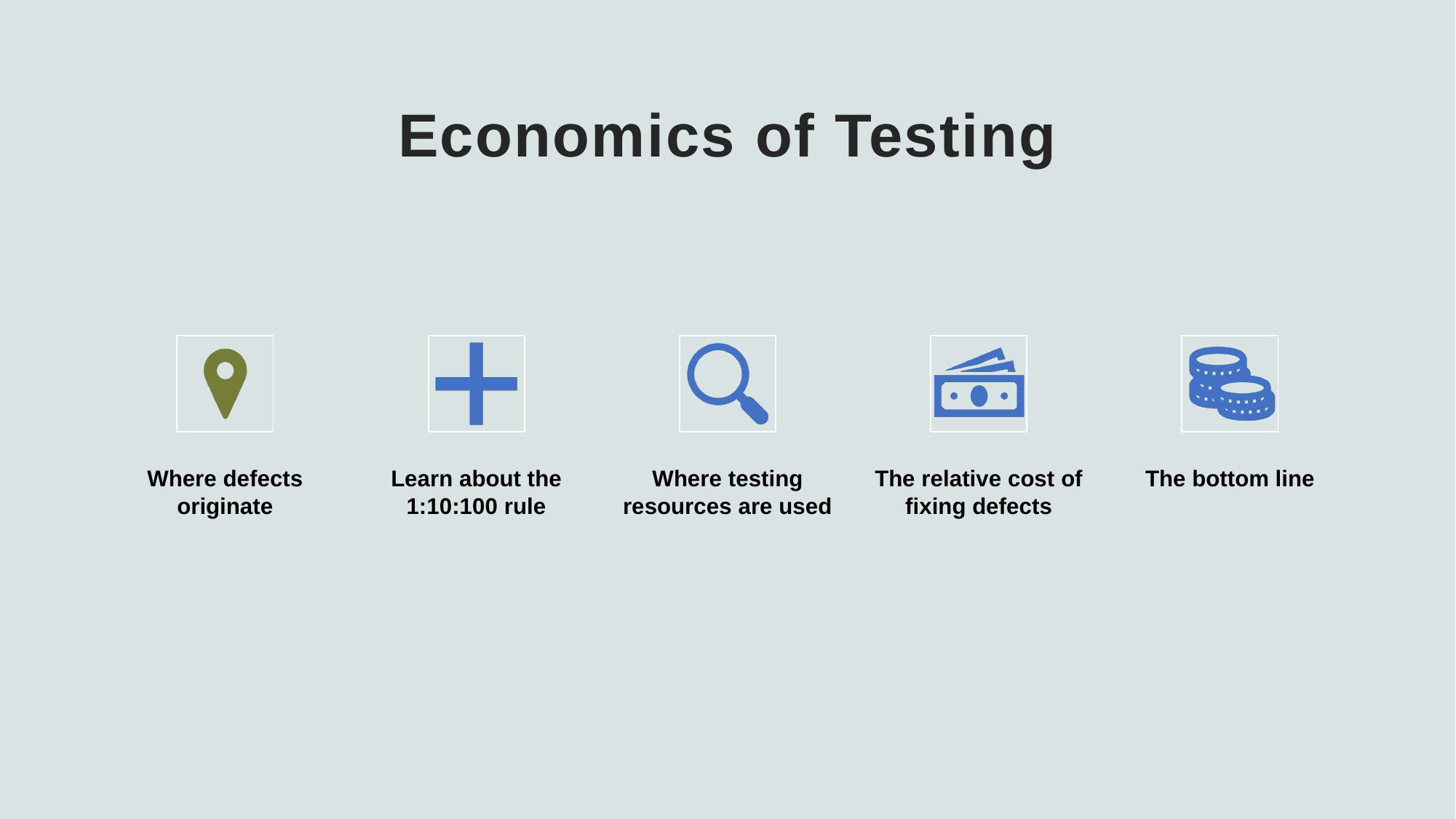

# Economics of Testing
Where defects originate
Learn about the 1:10:100 rule
Where testing resources are used
The relative cost of fixing defects
The bottom line